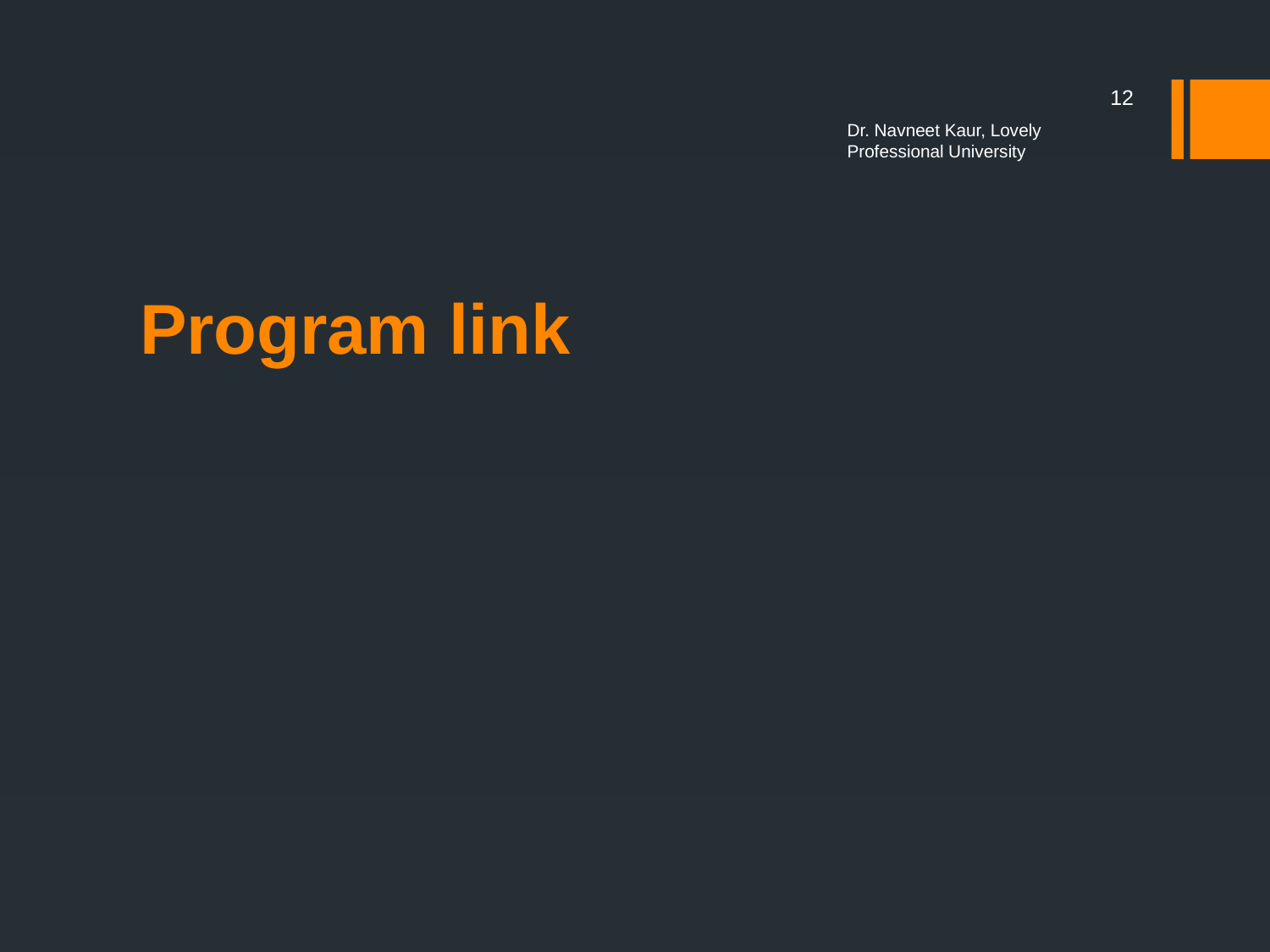

12
Dr. Navneet Kaur, Lovely Professional University
# Program link